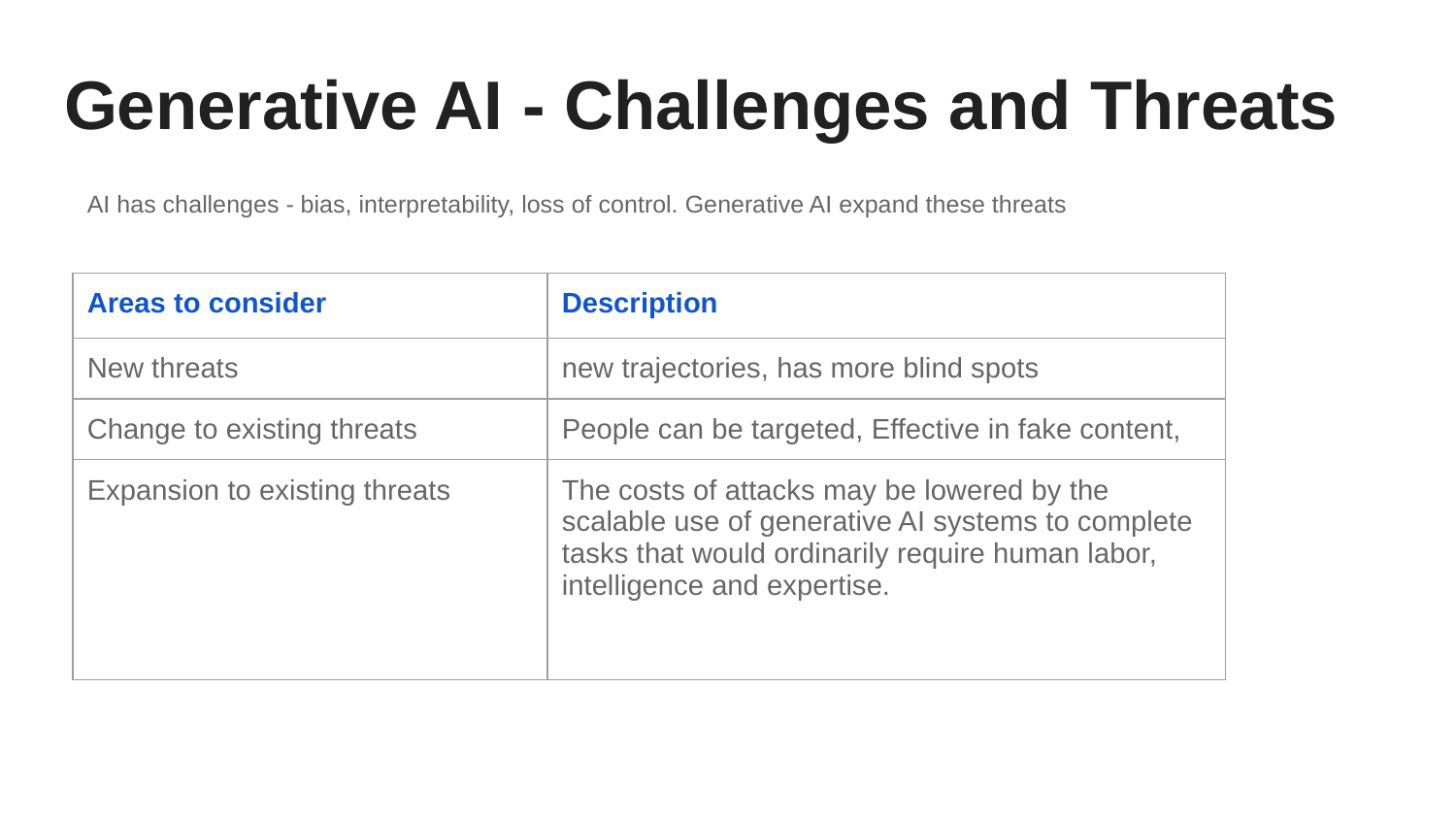

# Generative AI - Challenges and Threats
AI has challenges - bias, interpretability, loss of control. Generative AI expand these threats
| Areas to consider | Description |
| --- | --- |
| New threats | new trajectories, has more blind spots |
| Change to existing threats | People can be targeted, Effective in fake content, |
| Expansion to existing threats | The costs of attacks may be lowered by the scalable use of generative AI systems to complete tasks that would ordinarily require human labor, intelligence and expertise. |